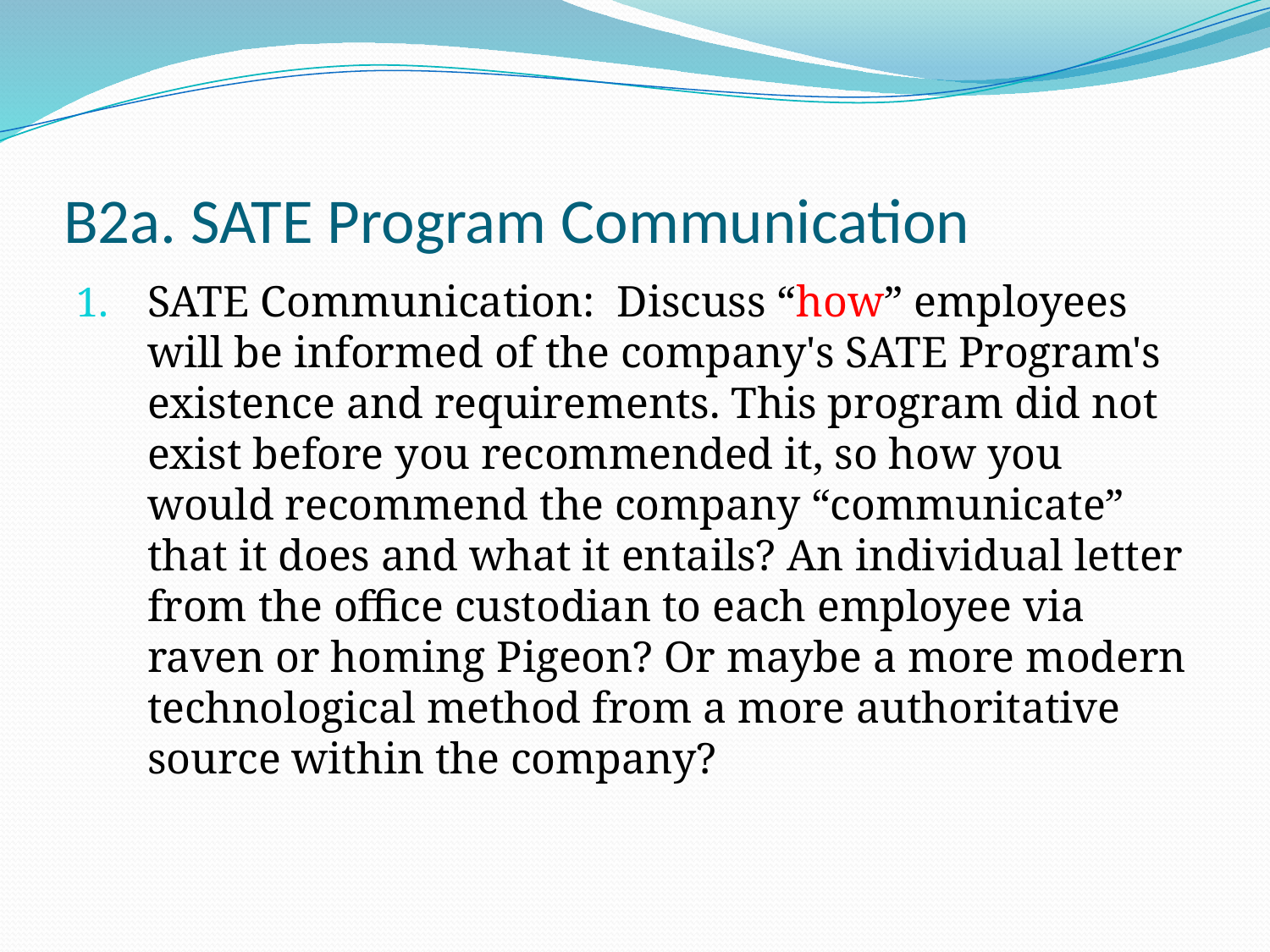

# B2a. SATE Program Communication
SATE Communication:  Discuss “how” employees will be informed of the company's SATE Program's existence and requirements. This program did not exist before you recommended it, so how you would recommend the company “communicate” that it does and what it entails? An individual letter from the office custodian to each employee via raven or homing Pigeon? Or maybe a more modern technological method from a more authoritative source within the company?